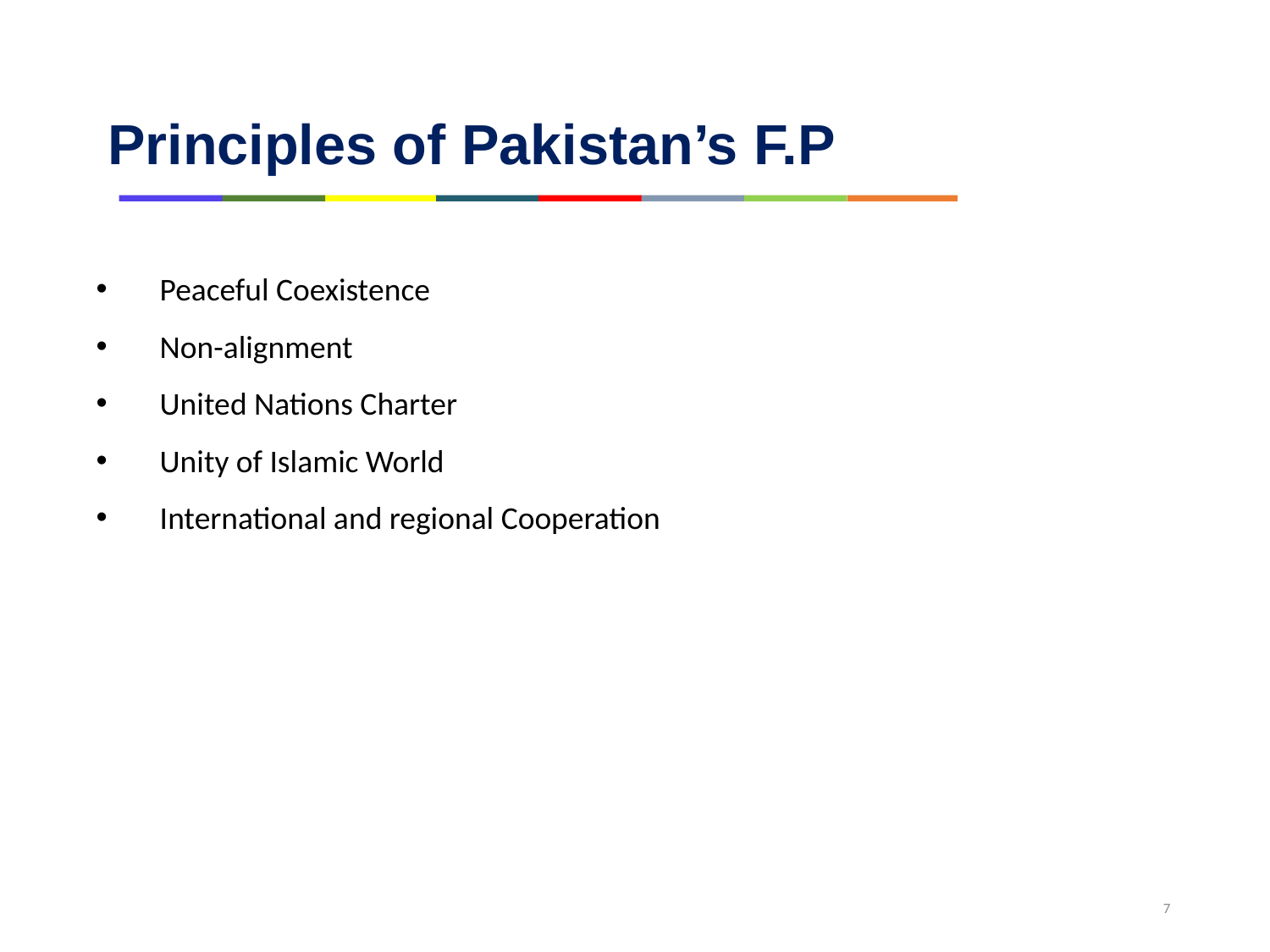

Principles of Pakistan’s F.P

Peaceful Coexistence
Non-alignment
United Nations Charter
Unity of Islamic World
International and regional Cooperation

7